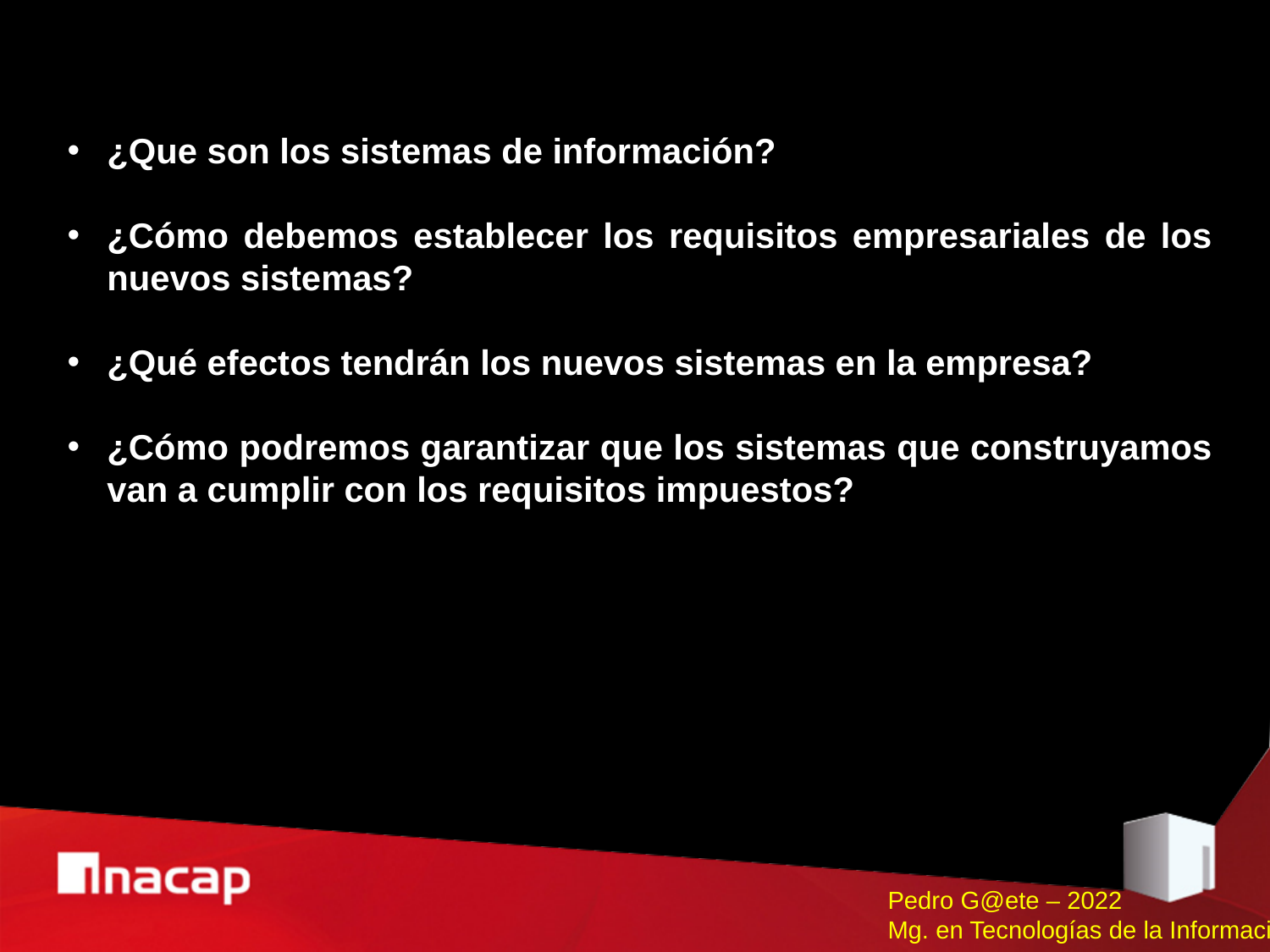

¿Que son los sistemas de información?

¿Cómo debemos establecer los requisitos empresariales de los nuevos sistemas?

¿Qué efectos tendrán los nuevos sistemas en la empresa?

¿Cómo podremos garantizar que los sistemas que construyamos van a cumplir con los requisitos impuestos?